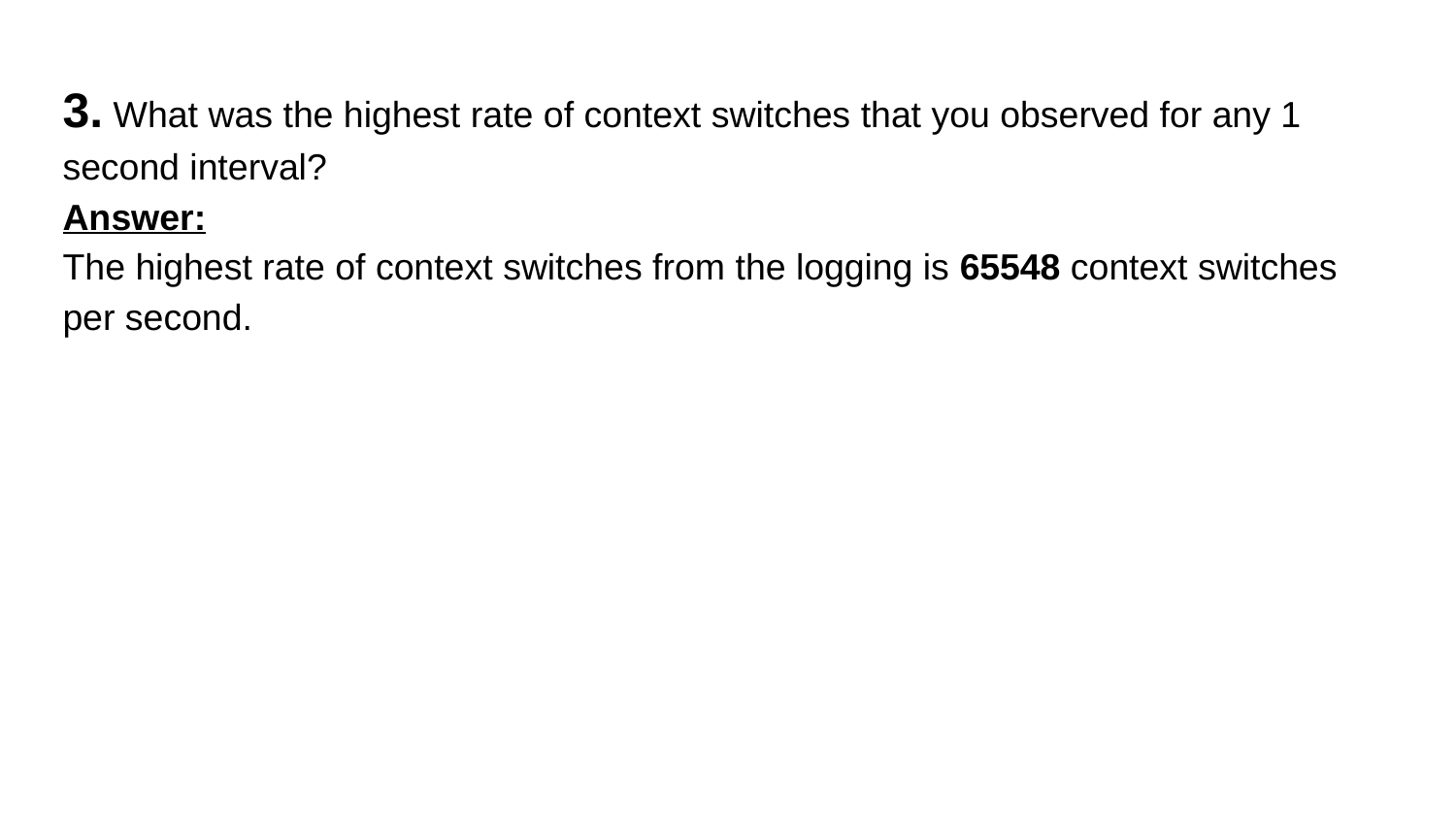

3. What was the highest rate of context switches that you observed for any 1 second interval?
Answer:
The highest rate of context switches from the logging is 65548 context switches per second.